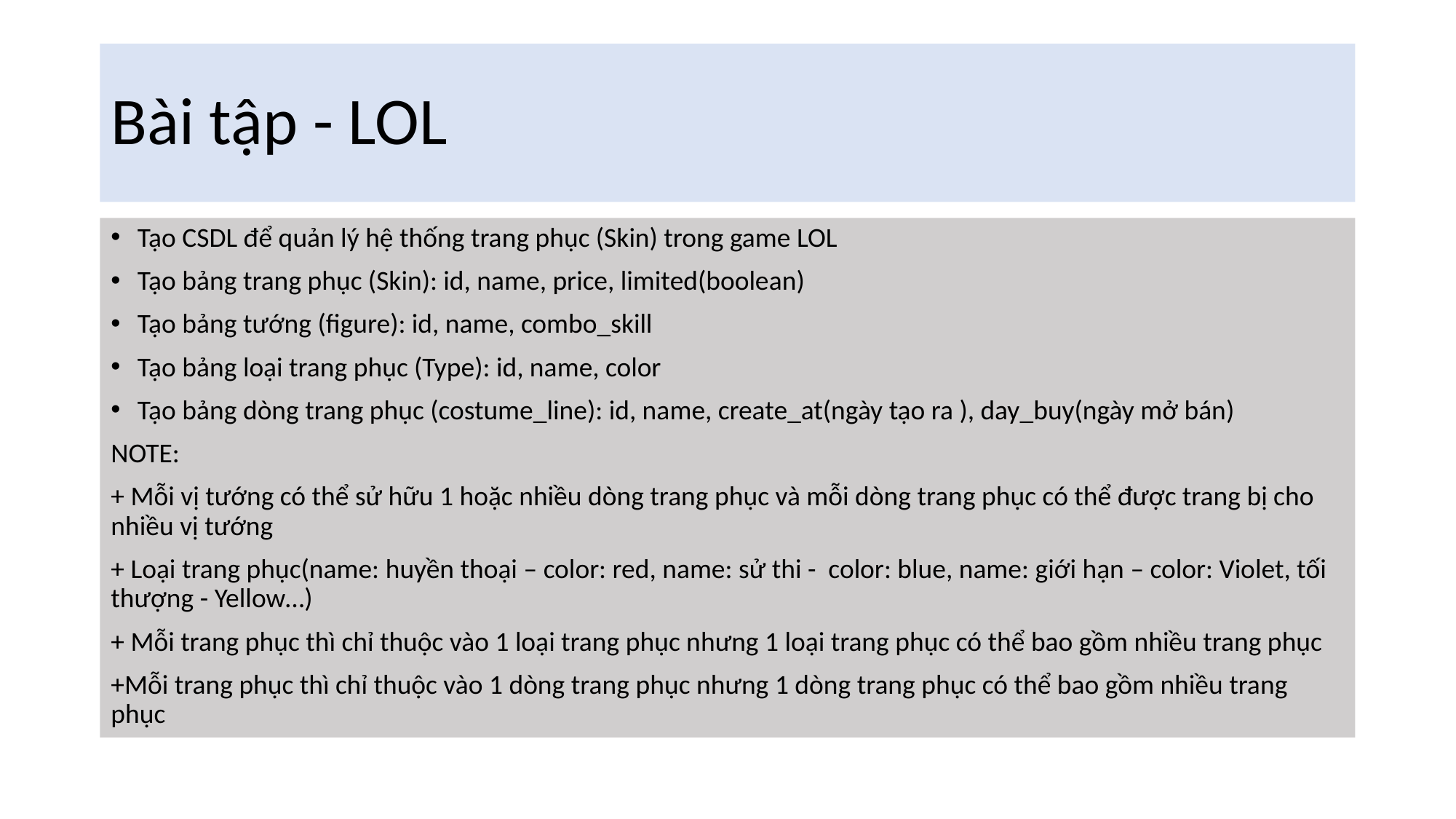

# Bài tập - LOL
Tạo CSDL để quản lý hệ thống trang phục (Skin) trong game LOL
Tạo bảng trang phục (Skin): id, name, price, limited(boolean)
Tạo bảng tướng (figure): id, name, combo_skill
Tạo bảng loại trang phục (Type): id, name, color
Tạo bảng dòng trang phục (costume_line): id, name, create_at(ngày tạo ra ), day_buy(ngày mở bán)
NOTE:
+ Mỗi vị tướng có thể sử hữu 1 hoặc nhiều dòng trang phục và mỗi dòng trang phục có thể được trang bị cho nhiều vị tướng
+ Loại trang phục(name: huyền thoại – color: red, name: sử thi -  color: blue, name: giới hạn – color: Violet, tối thượng - Yellow…)
+ Mỗi trang phục thì chỉ thuộc vào 1 loại trang phục nhưng 1 loại trang phục có thể bao gồm nhiều trang phục
+Mỗi trang phục thì chỉ thuộc vào 1 dòng trang phục nhưng 1 dòng trang phục có thể bao gồm nhiều trang phục